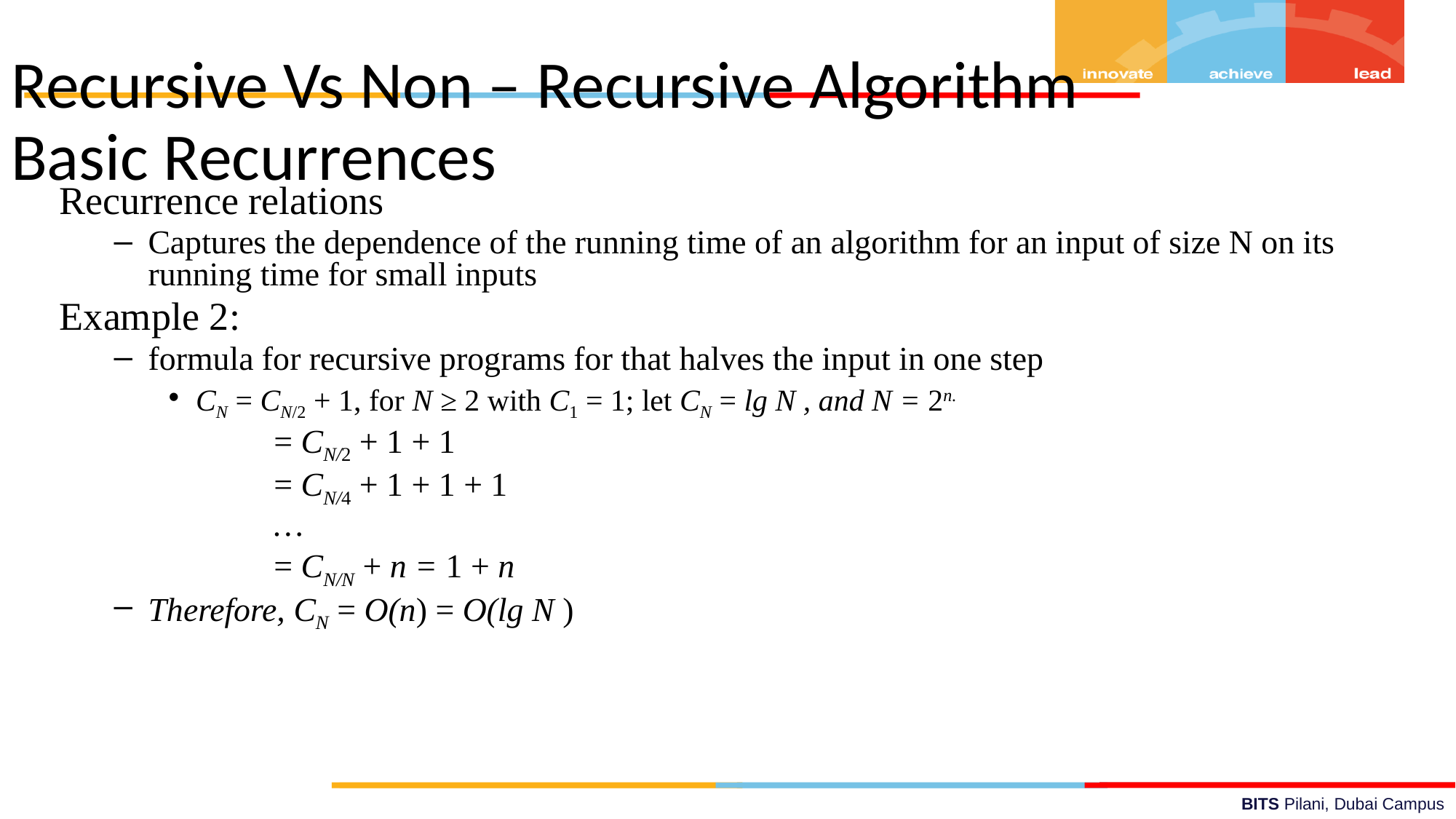

Recursive Vs Non – Recursive Algorithm
Basic Recurrences
Recurrence relations
Captures the dependence of the running time of an algorithm for an input of size N on its running time for small inputs
Example 2:
formula for recursive programs for that halves the input in one step
CN = CN/2 + 1, for N ≥ 2 with C1 = 1; let CN = lg N , and N = 2n.
		  = CN/2 + 1 + 1
		  = CN/4 + 1 + 1 + 1
		  …
		  = CN/N + n = 1 + n
Therefore, CN = O(n) = O(lg N )